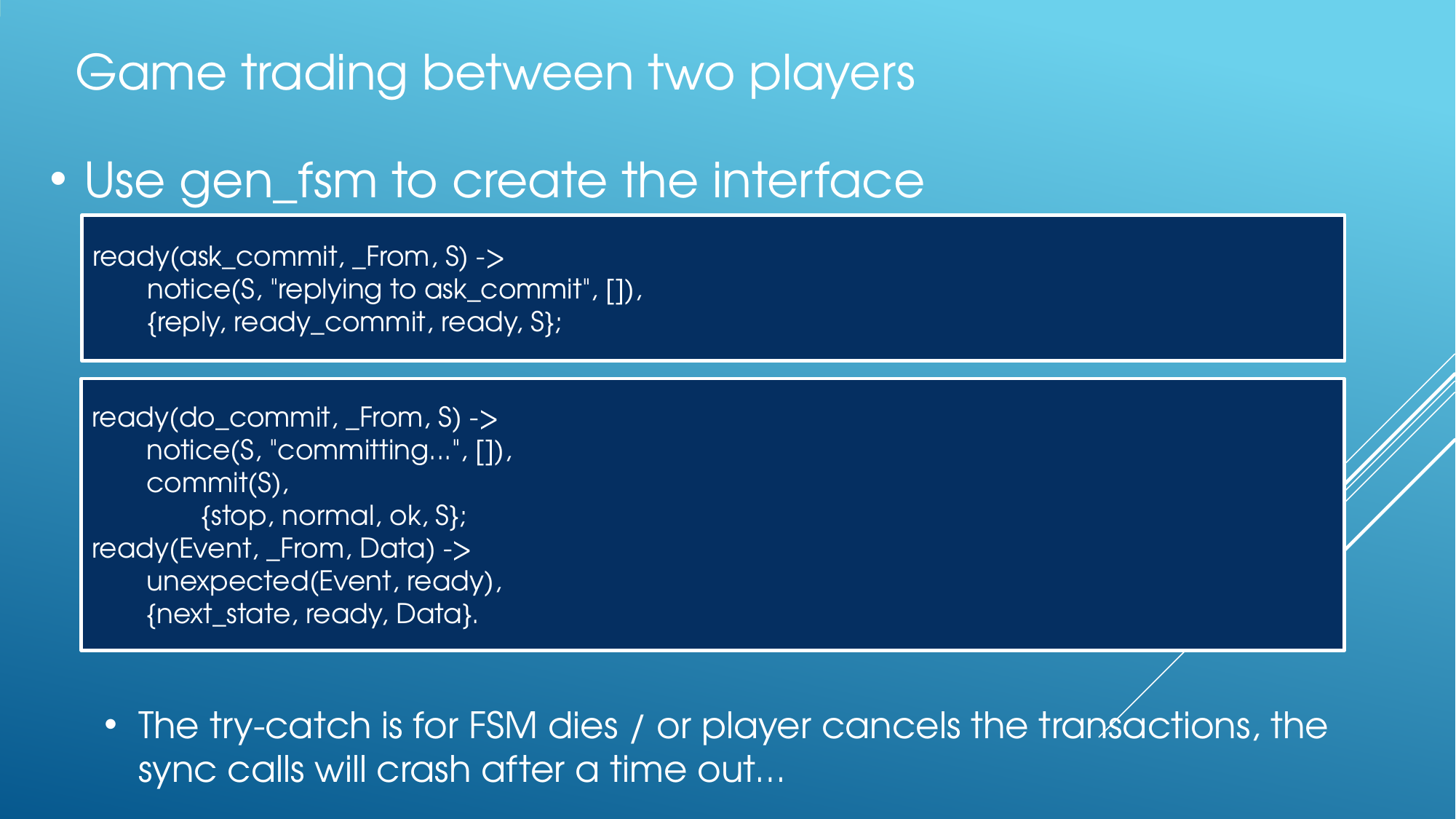

Game trading between two players
Use gen_fsm to create the interface

The try-catch is for FSM dies / or player cancels the transactions, the sync calls will crash after a time out…
ready(ask_commit, _From, S) ->
notice(S, "replying to ask_commit", []),
{reply, ready_commit, ready, S};
ready(do_commit, _From, S) ->
notice(S, "committing...", []),
commit(S),
	{stop, normal, ok, S};
ready(Event, _From, Data) ->
unexpected(Event, ready),
{next_state, ready, Data}.